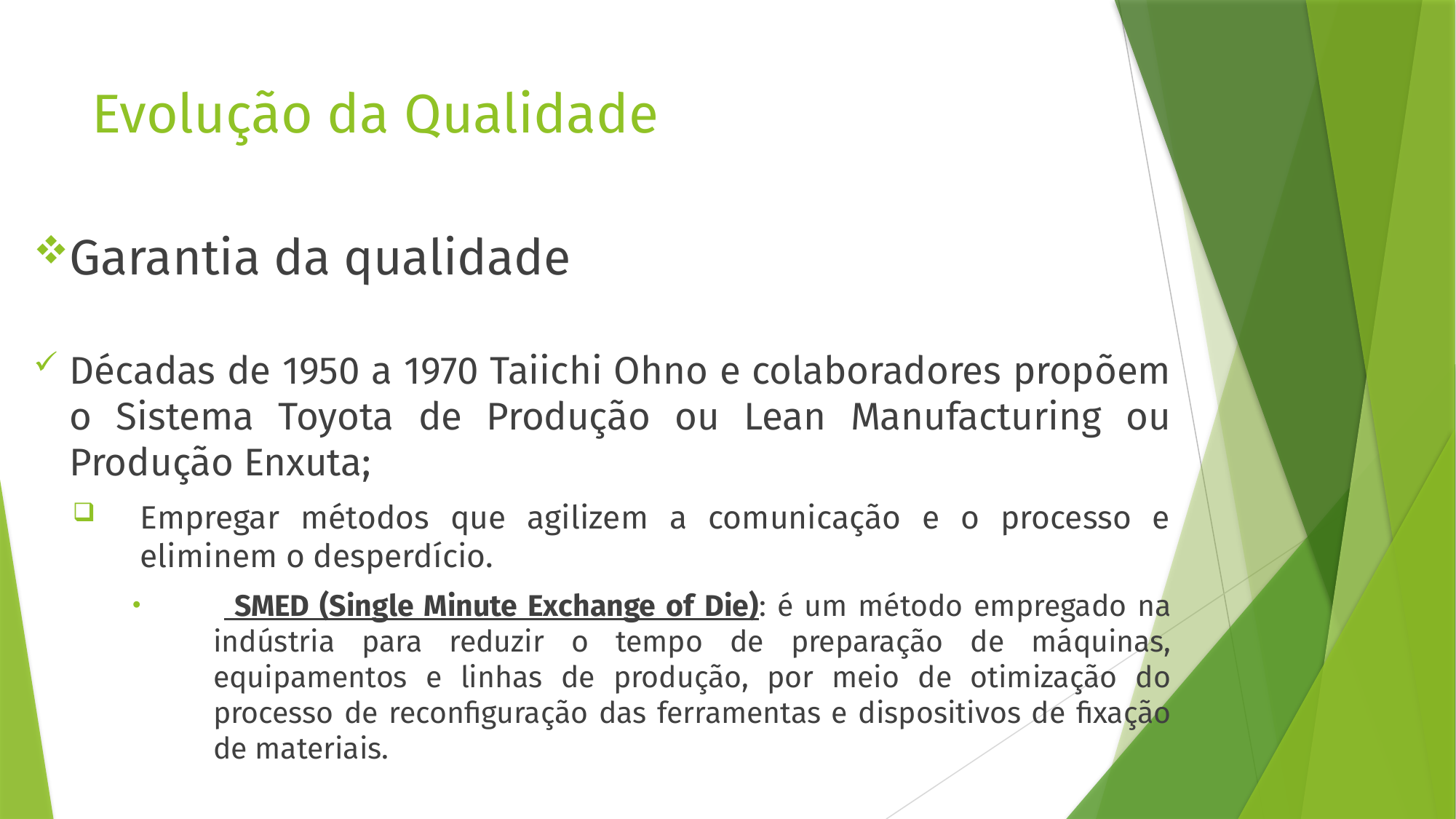

# Evolução da Qualidade
Garantia da qualidade

Décadas de 1950 a 1970 Taiichi Ohno e colaboradores propõem o Sistema Toyota de Produção ou Lean Manufacturing ou Produção Enxuta;
Empregar métodos que agilizem a comunicação e o processo e eliminem o desperdício.
  SMED (Single Minute Exchange of Die): é um método empregado na indústria para reduzir o tempo de preparação de máquinas, equipamentos e linhas de produção, por meio de otimização do processo de reconfiguração das ferramentas e dispositivos de fixação de materiais.